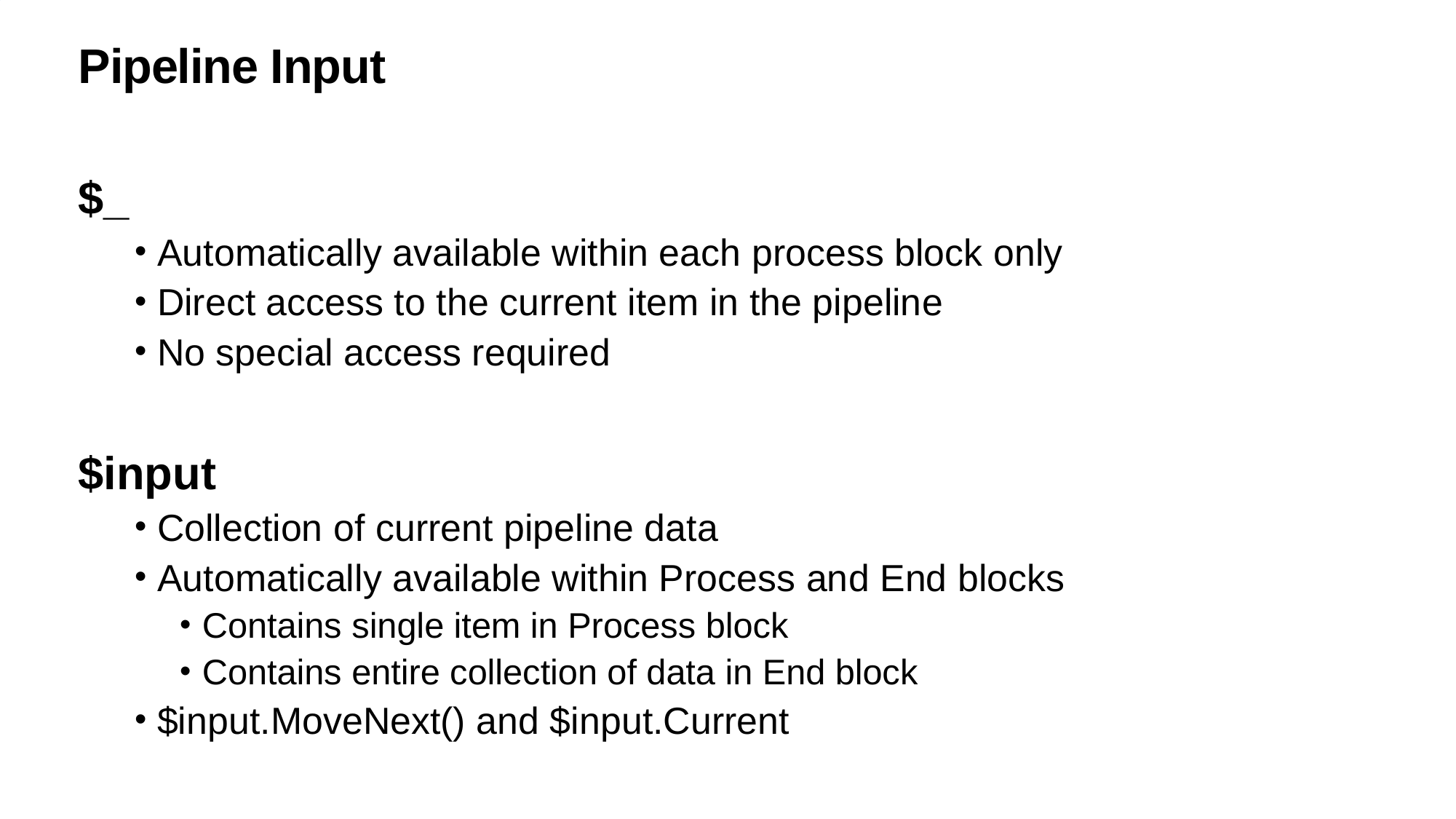

# Pipeline Input
$_
Automatically available within each process block only
Direct access to the current item in the pipeline
No special access required

$input
Collection of current pipeline data
Automatically available within Process and End blocks
Contains single item in Process block
Contains entire collection of data in End block
$input.MoveNext() and $input.Current